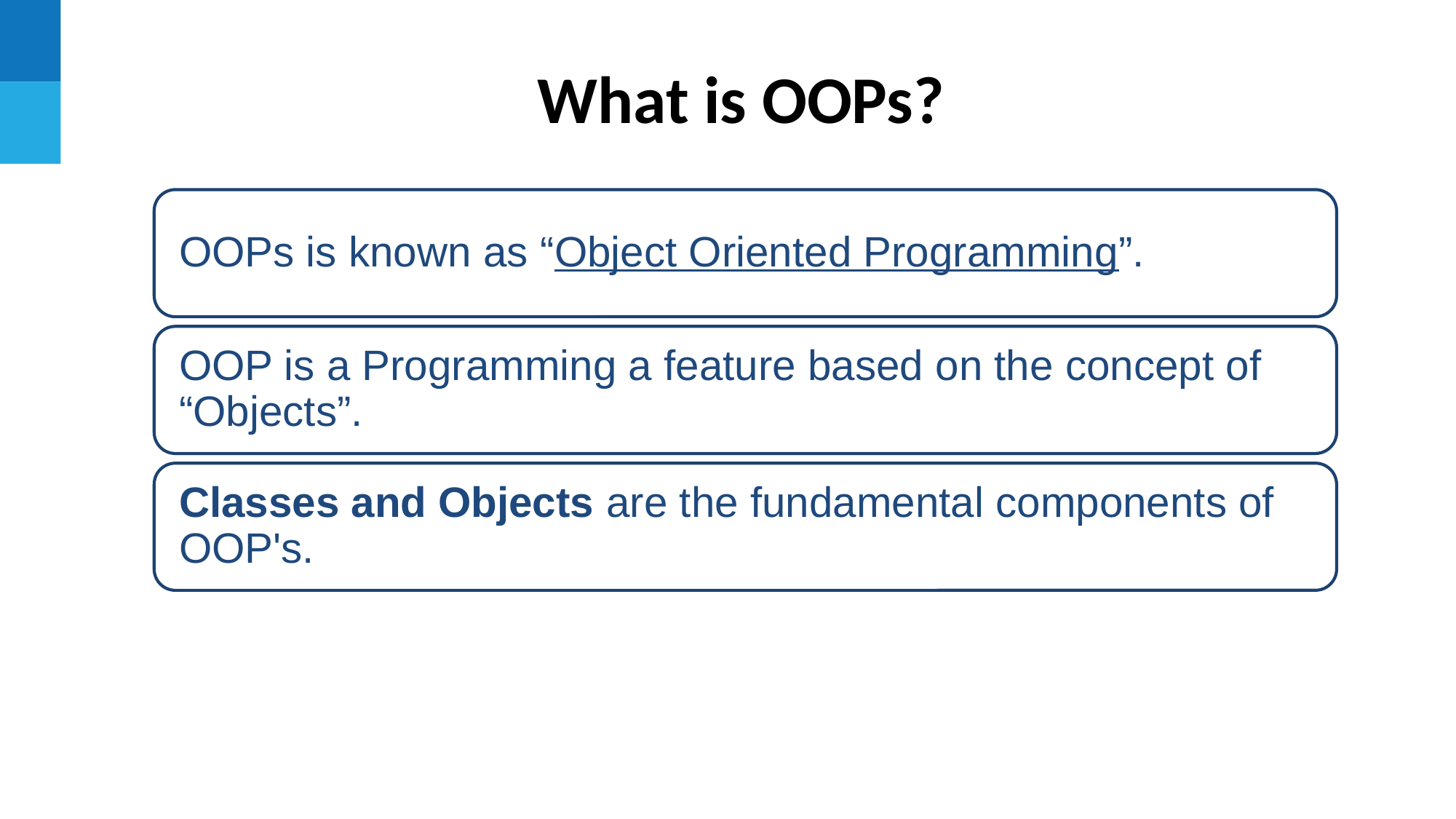

What is OOPs?
OOPs is known as “Object Oriented Programming”.
OOP is a Programming a feature based on the concept of “Objects”.
Classes and Objects are the fundamental components of OOP's.